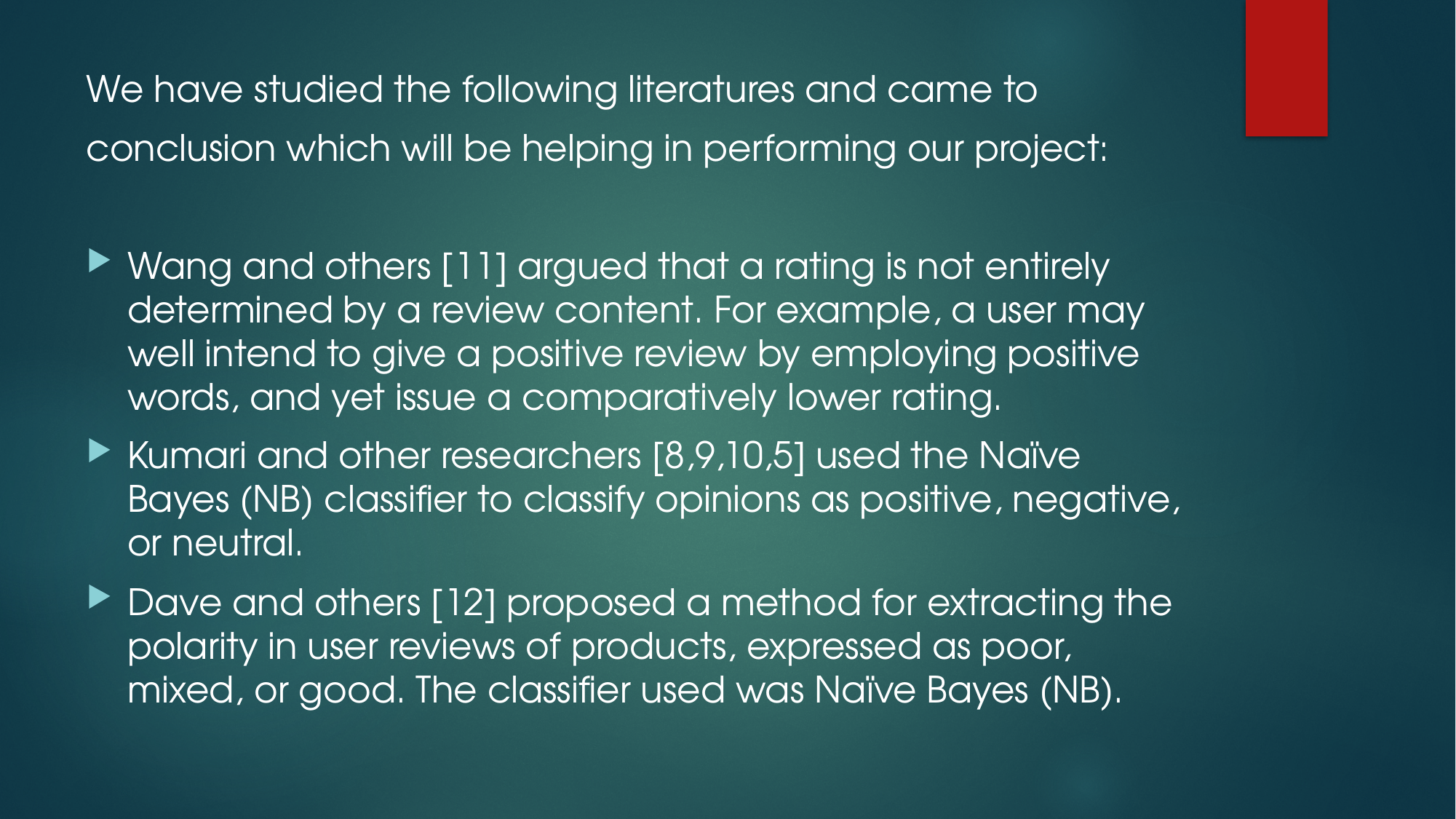

We have studied the following literatures and came to
conclusion which will be helping in performing our project:

Wang and others [11] argued that a rating is not entirely determined by a review content. For example, a user may well intend to give a positive review by employing positive words, and yet issue a comparatively lower rating.
Kumari and other researchers [8,9,10,5] used the Naïve Bayes (NB) classifier to classify opinions as positive, negative, or neutral.
Dave and others [12] proposed a method for extracting the polarity in user reviews of products, expressed as poor, mixed, or good. The classifier used was Naïve Bayes (NB).